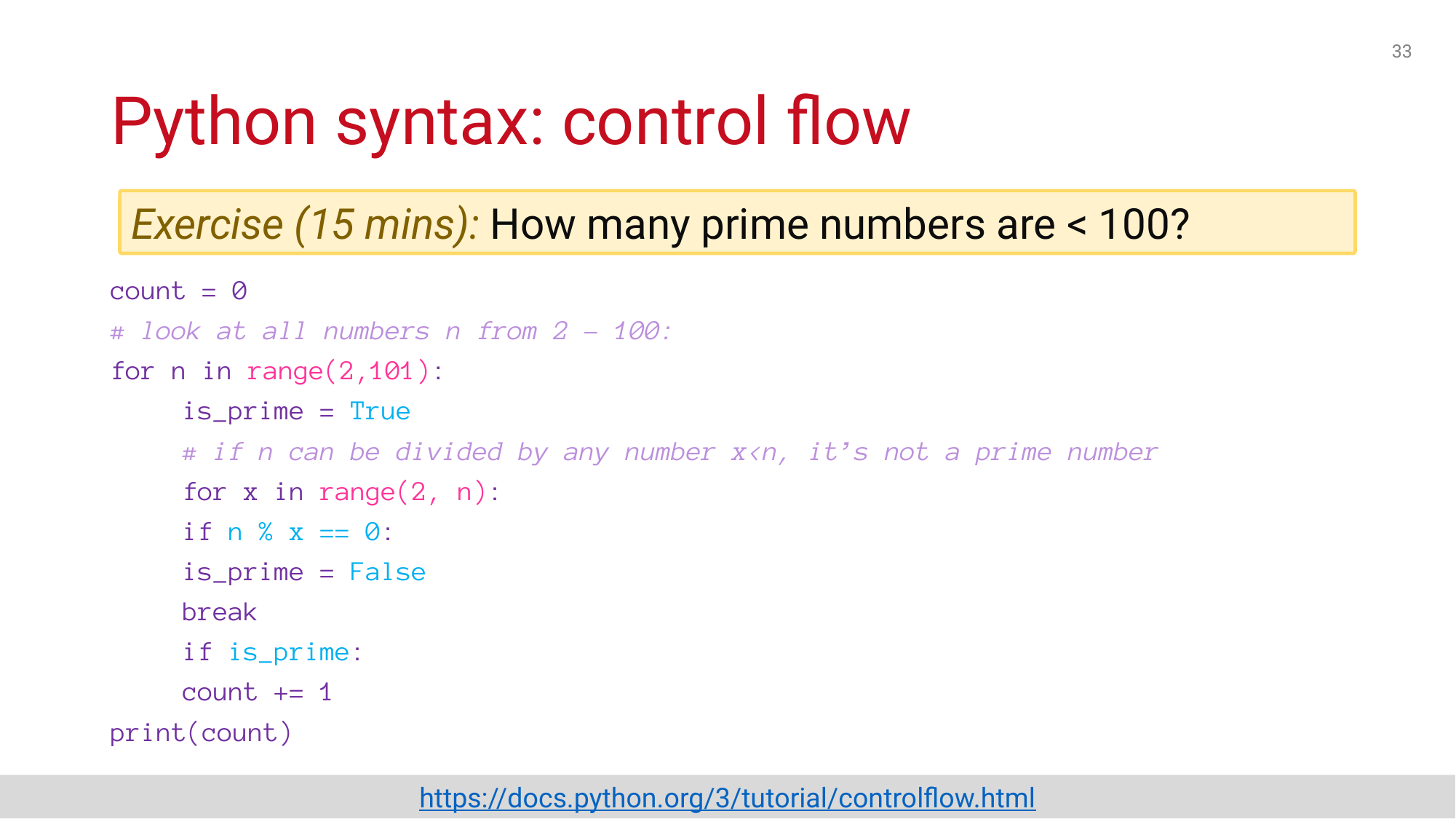

33
# Python syntax: control flow
Exercise (15 mins): How many prime numbers are < 100?

count = 0
# look at all numbers n from 2 – 100:
for n in range(2,101):
	is_prime = True
	# if n can be divided by any number x<n, it’s not a prime number
	for x in range(2, n):
		if n % x == 0:
			is_prime = False
			break
	if is_prime:
		count += 1
print(count)
https://docs.python.org/3/tutorial/controlflow.html